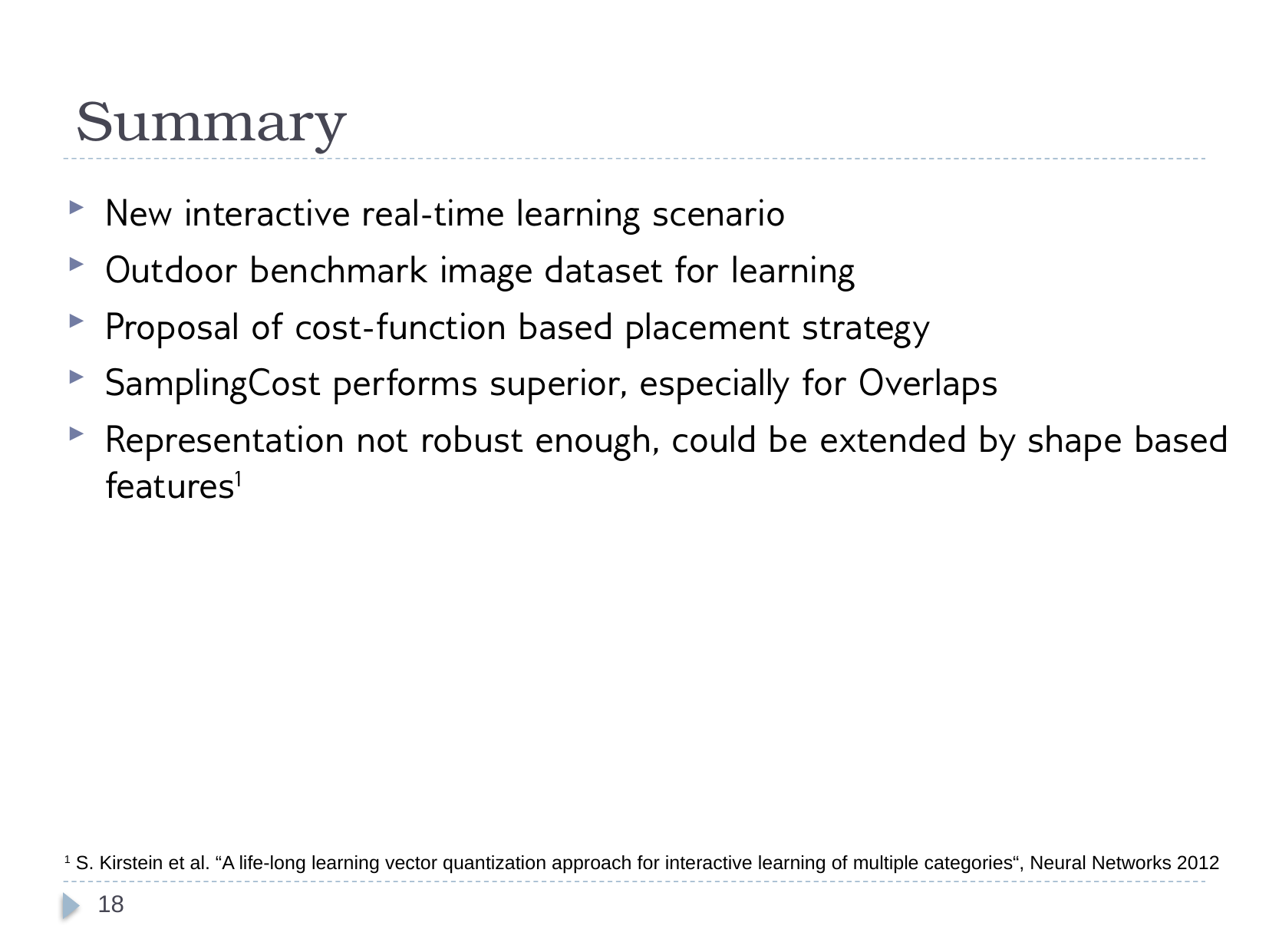

# Summary
New interactive real-time learning scenario
Outdoor benchmark image dataset for learning
Proposal of cost-function based placement strategy
SamplingCost performs superior, especially for Overlaps
Representation not robust enough, could be extended by shape based features1

1 S. Kirstein et al. “A life-long learning vector quantization approach for interactive learning of multiple categories“, Neural Networks 2012
18